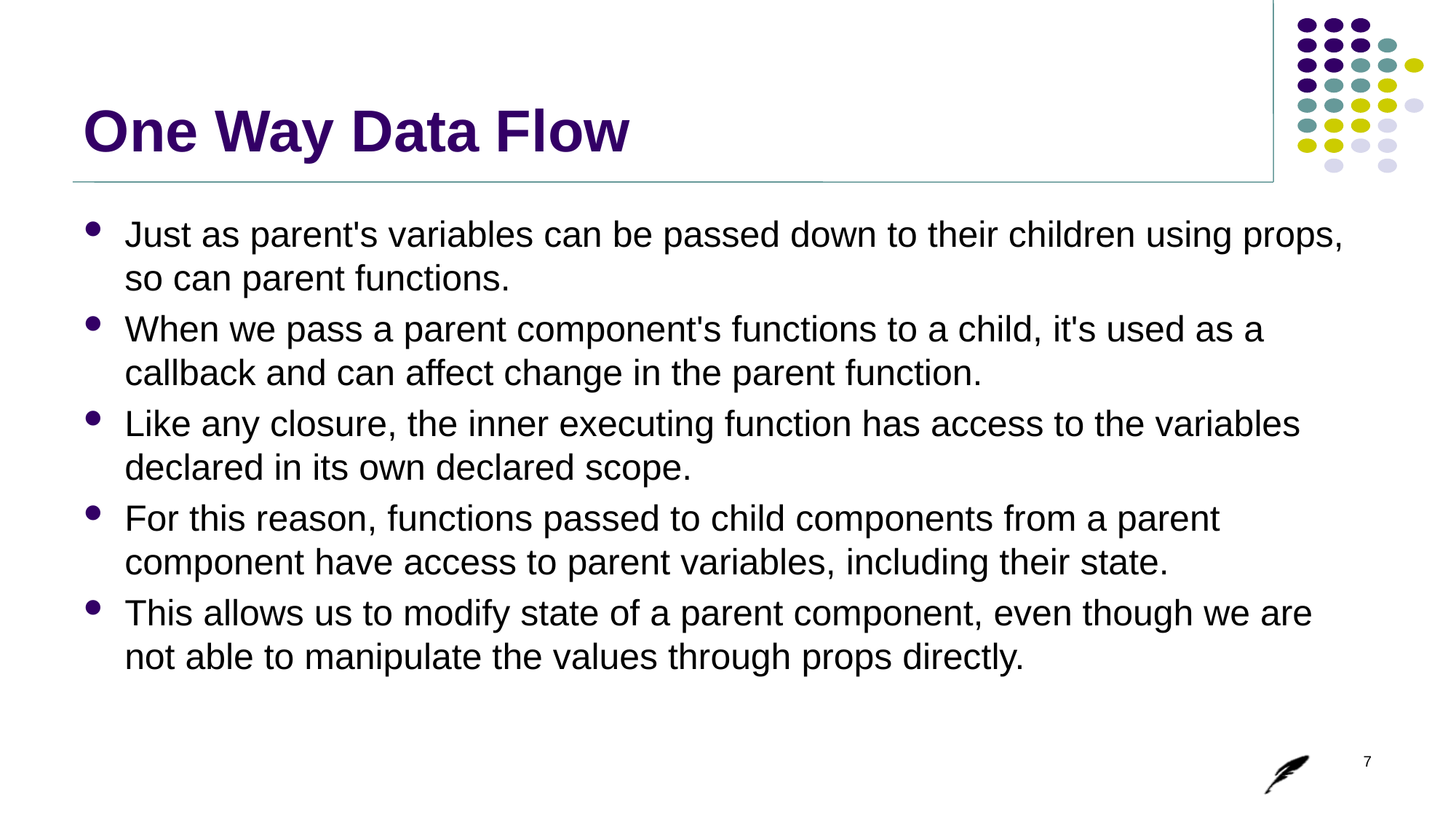

# One Way Data Flow
Just as parent's variables can be passed down to their children using props, so can parent functions.
When we pass a parent component's functions to a child, it's used as a callback and can affect change in the parent function.
Like any closure, the inner executing function has access to the variables declared in its own declared scope.
For this reason, functions passed to child components from a parent component have access to parent variables, including their state.
This allows us to modify state of a parent component, even though we are not able to manipulate the values through props directly.
7